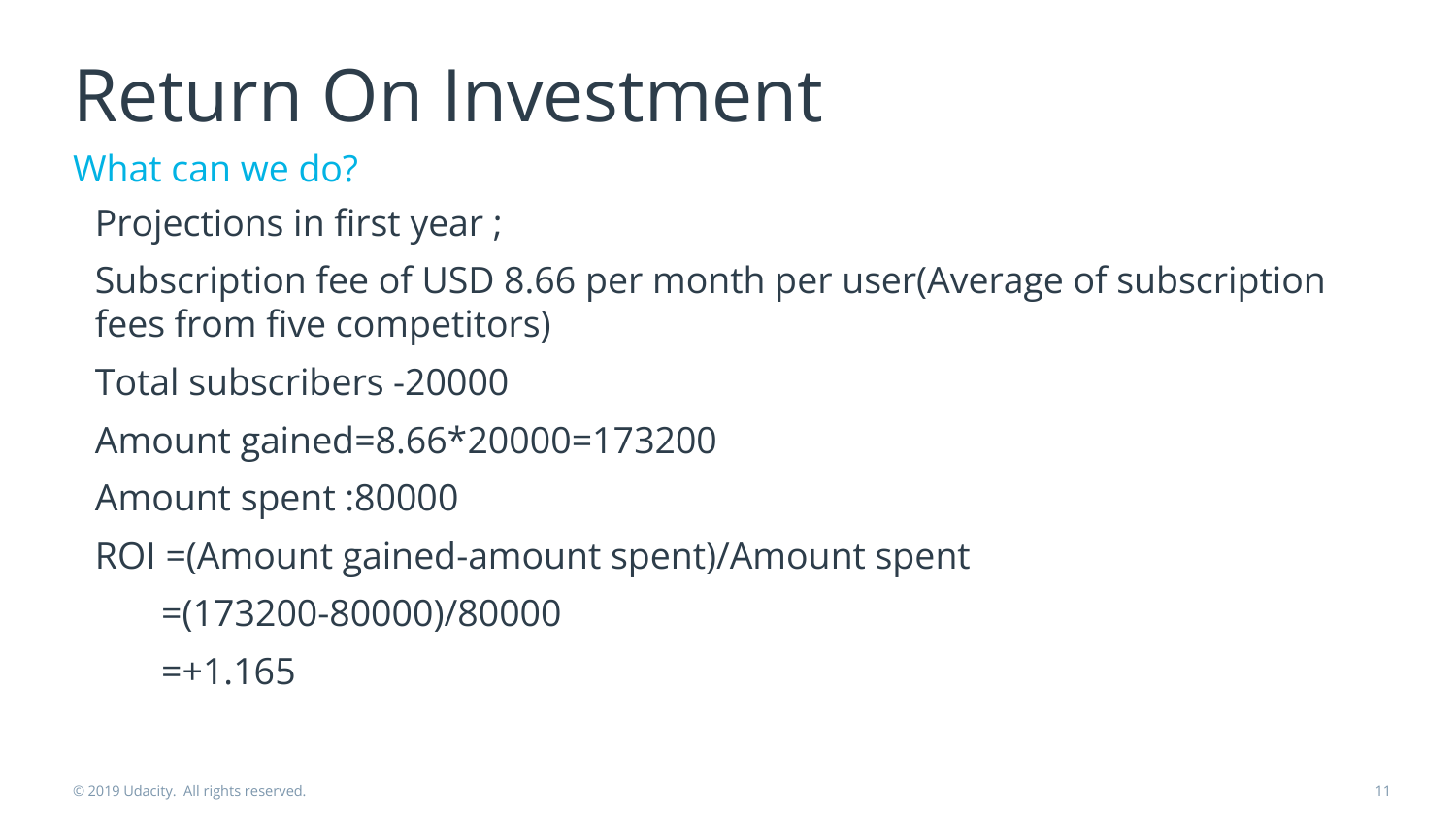

# Return On Investment
What can we do?
Projections in first year ;
Subscription fee of USD 8.66 per month per user(Average of subscription fees from five competitors)
Total subscribers -20000
Amount gained=8.66*20000=173200
Amount spent :80000
ROI =(Amount gained-amount spent)/Amount spent
       =(173200-80000)/80000
       =+1.165

© 2019 Udacity.  All rights reserved.
11